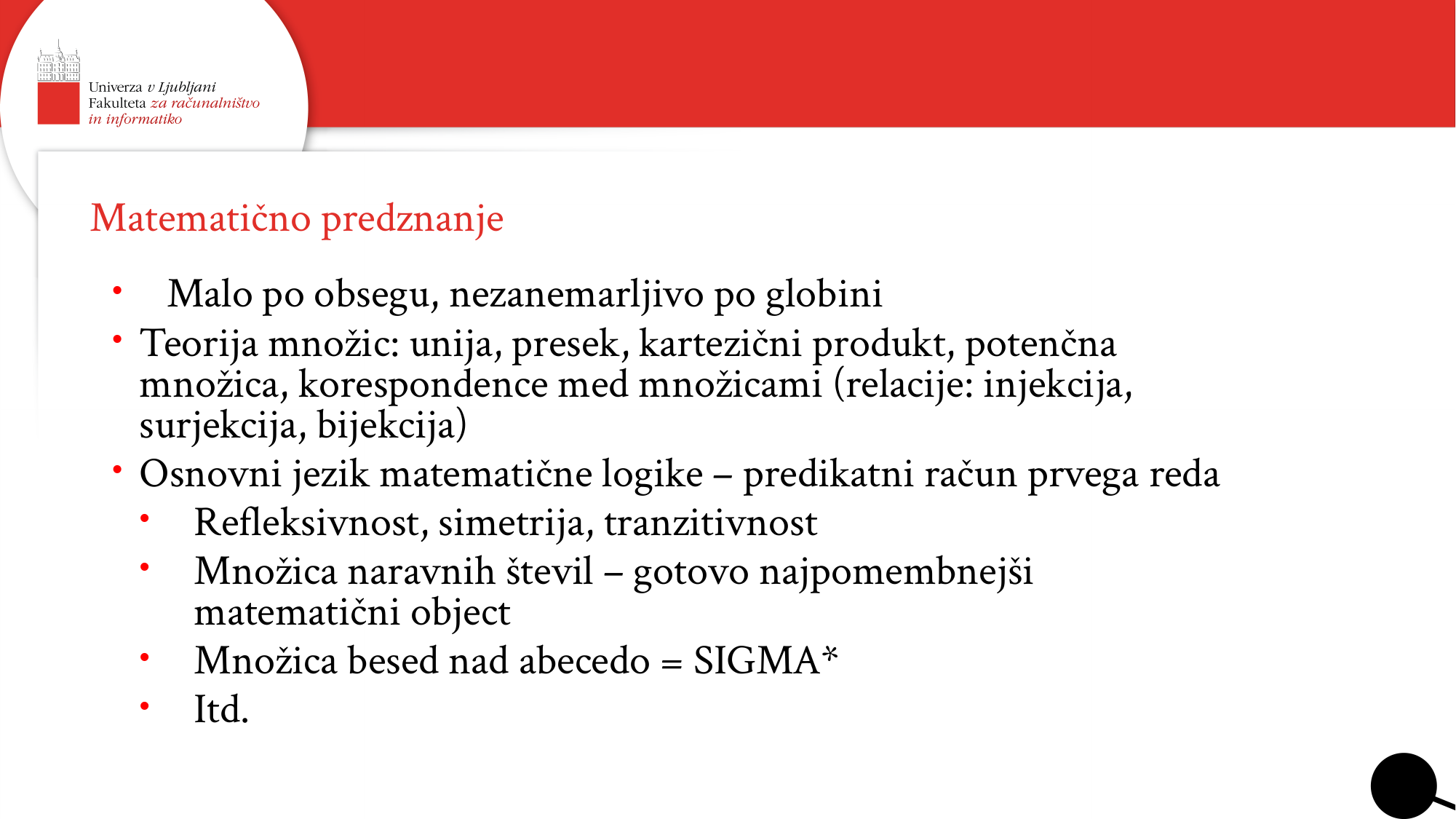

Matematično predznanje
Malo po obsegu, nezanemarljivo po globini
Teorija množic: unija, presek, kartezični produkt, potenčna množica, korespondence med množicami (relacije: injekcija, surjekcija, bijekcija)
Osnovni jezik matematične logike – predikatni račun prvega reda
Refleksivnost, simetrija, tranzitivnost
Množica naravnih števil – gotovo najpomembnejši matematični object
Množica besed nad abecedo = SIGMA*
Itd.